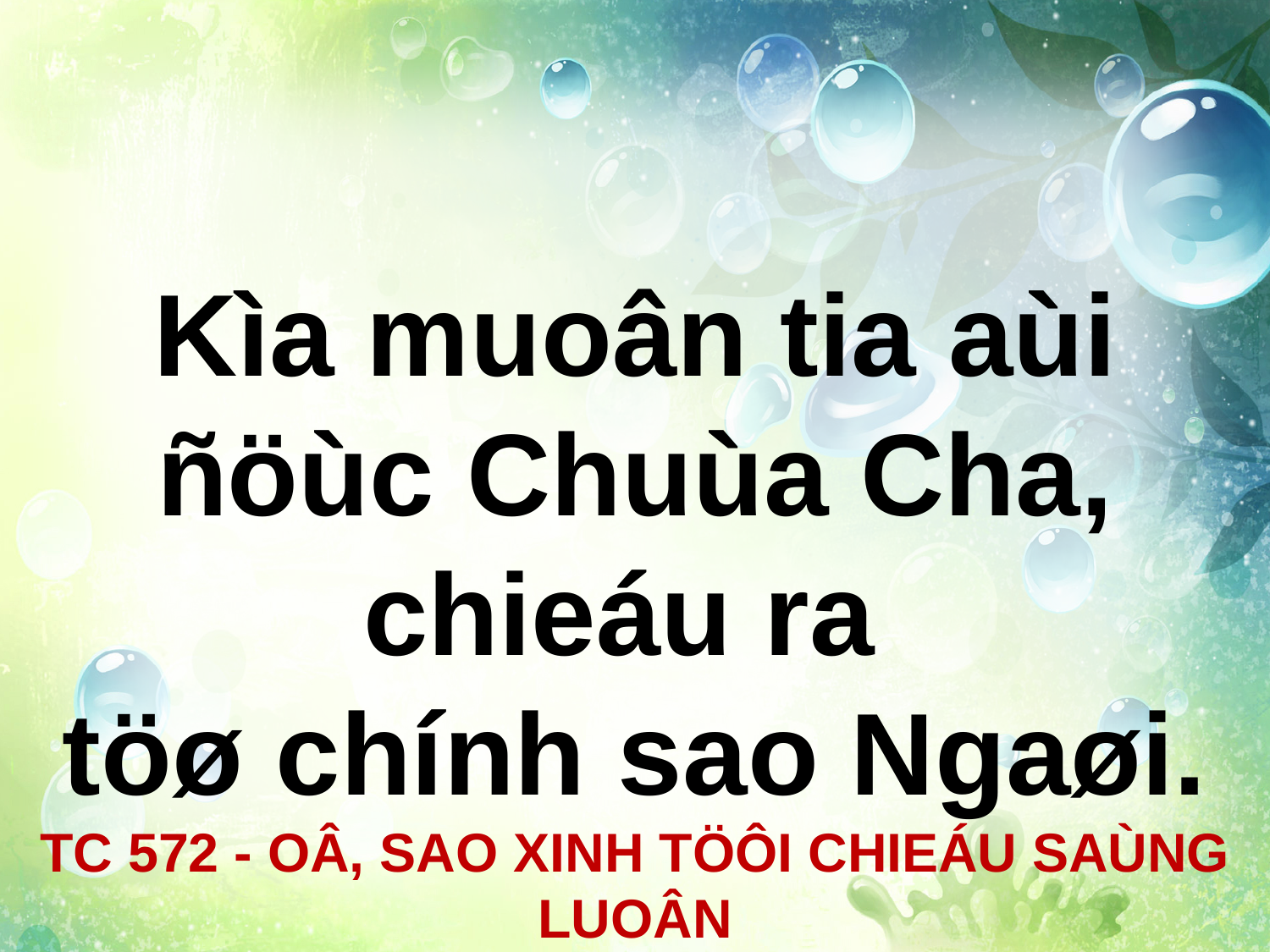

Kìa muoân tia aùi ñöùc Chuùa Cha, chieáu ra
töø chính sao Ngaøi.
TC 572 - OÂ, SAO XINH TÖÔI CHIEÁU SAÙNG LUOÂN